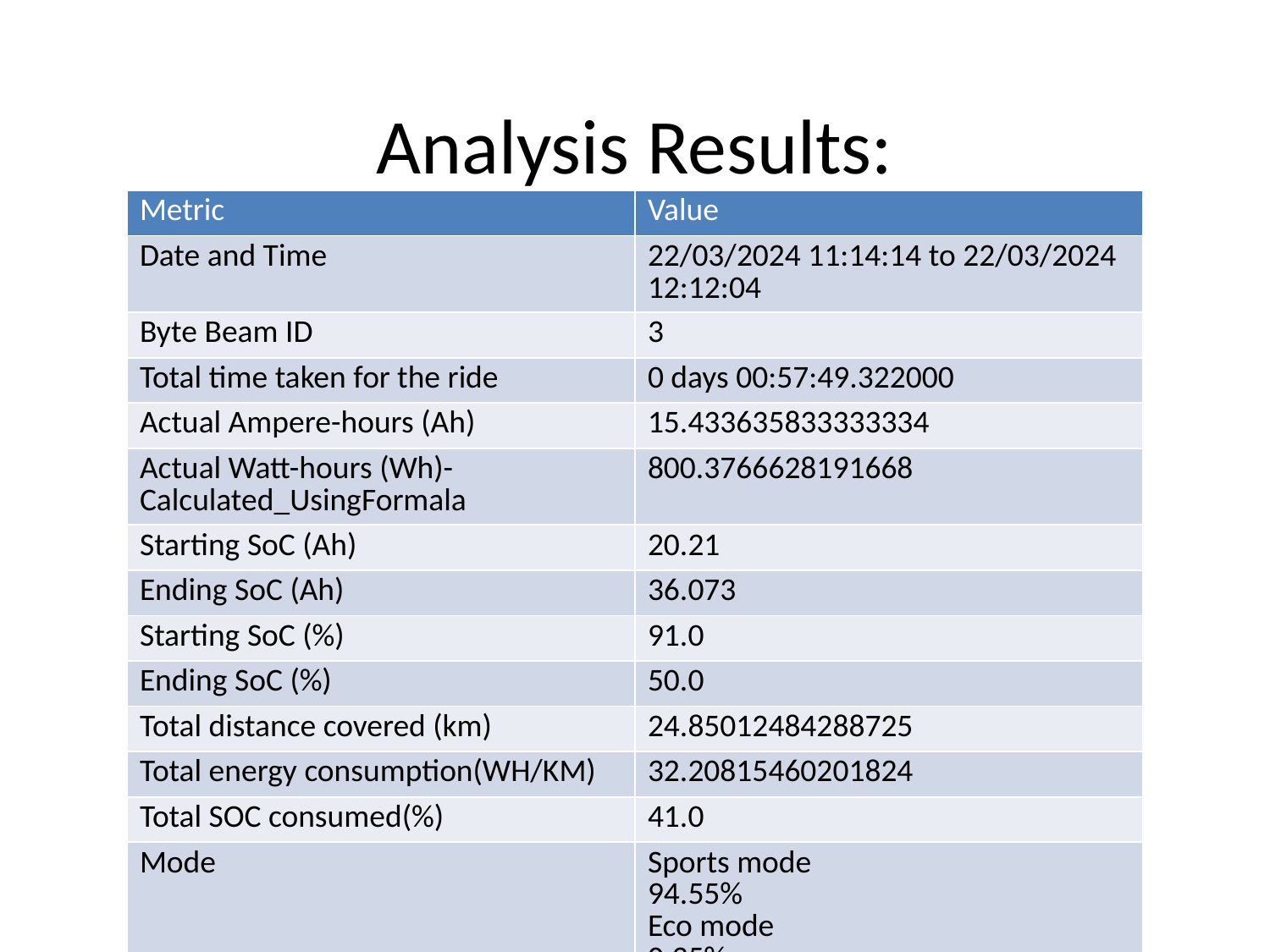

# Analysis Results:
| Metric | Value |
| --- | --- |
| Date and Time | 22/03/2024 11:14:14 to 22/03/2024 12:12:04 |
| Byte Beam ID | 3 |
| Total time taken for the ride | 0 days 00:57:49.322000 |
| Actual Ampere-hours (Ah) | 15.433635833333334 |
| Actual Watt-hours (Wh)- Calculated\_UsingFormala | 800.3766628191668 |
| Starting SoC (Ah) | 20.21 |
| Ending SoC (Ah) | 36.073 |
| Starting SoC (%) | 91.0 |
| Ending SoC (%) | 50.0 |
| Total distance covered (km) | 24.85012484288725 |
| Total energy consumption(WH/KM) | 32.20815460201824 |
| Total SOC consumed(%) | 41.0 |
| Mode | Sports mode 94.55% Eco mode 0.35% |